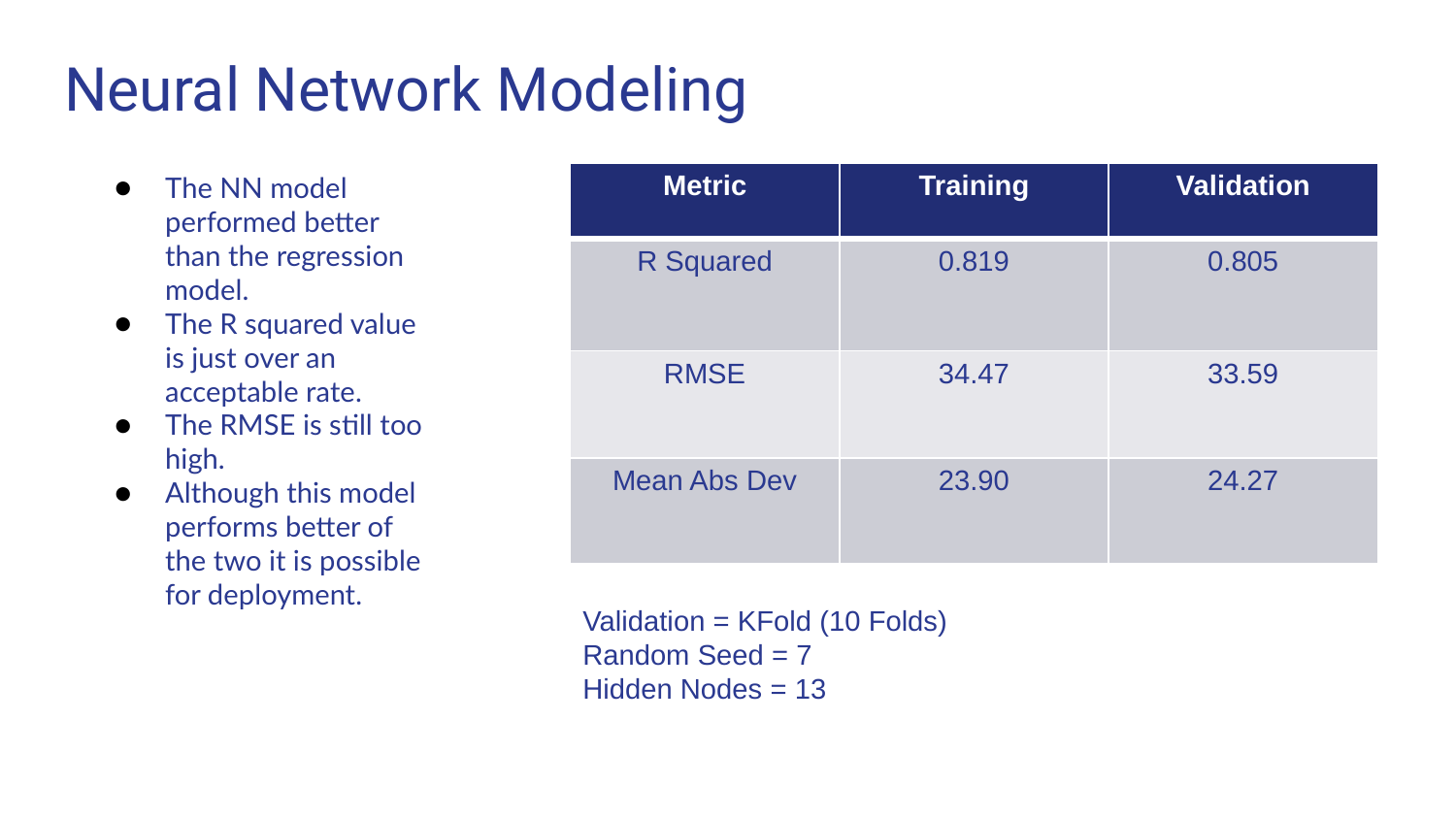

# Neural Network Modeling
The NN model performed better than the regression model.
The R squared value is just over an acceptable rate.
The RMSE is still too high.
Although this model performs better of the two it is possible for deployment.

| Metric | Training | Validation |
| --- | --- | --- |
| R Squared | 0.819 | 0.805 |
| RMSE | 34.47 | 33.59 |
| Mean Abs Dev | 23.90 | 24.27 |
Validation = KFold (10 Folds)
Random Seed = 7
Hidden Nodes = 13